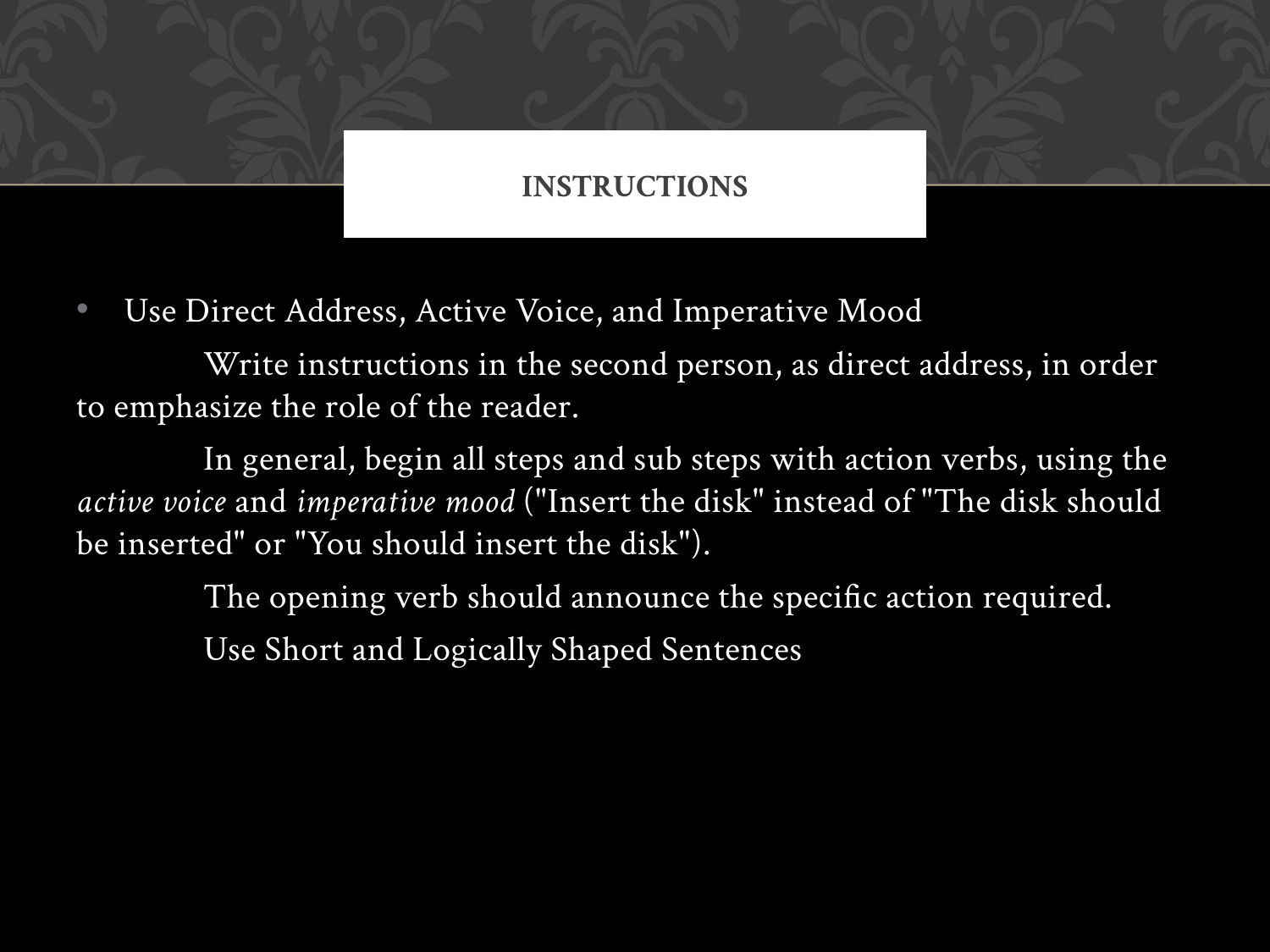

# INSTRUCTIONS
Use Direct Address, Active Voice, and Imperative Mood
	Write instructions in the second person, as direct address, in order to emphasize the role of the reader.
	In general, begin all steps and sub steps with action verbs, using the active voice and imperative mood ("Insert the disk" instead of "The disk should be inserted" or "You should insert the disk").
	The opening verb should announce the specific action required.
	Use Short and Logically Shaped Sentences